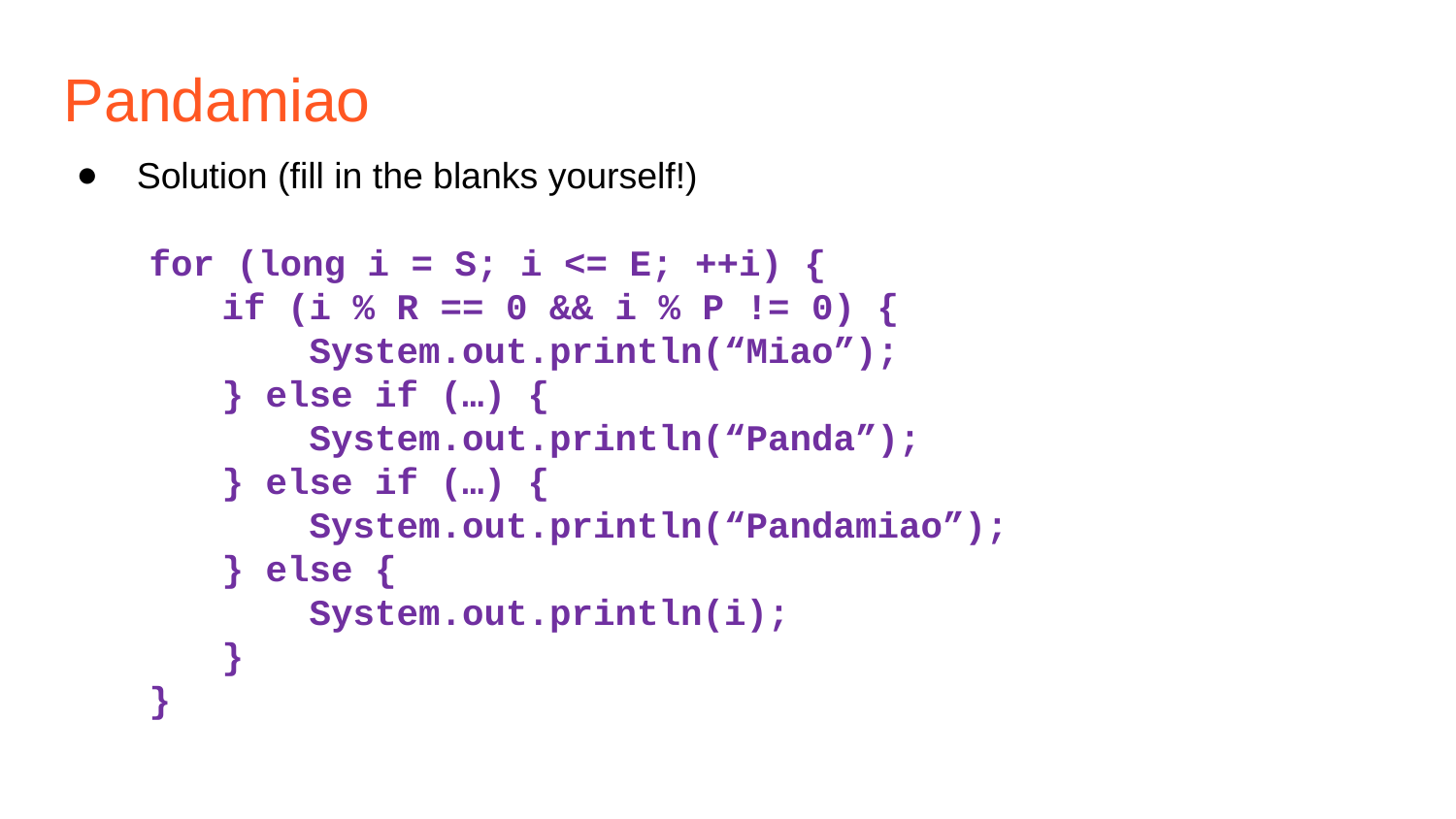

Pandamiao
Solution (fill in the blanks yourself!)

for (long i = S; i <= E; ++i) {
if (i % R == 0 && i % P != 0) {
    System.out.println(“Miao”);
} else if (…) {
    System.out.println(“Panda”);
} else if (…) {
    System.out.println(“Pandamiao”);
} else {
    System.out.println(i);
}
}